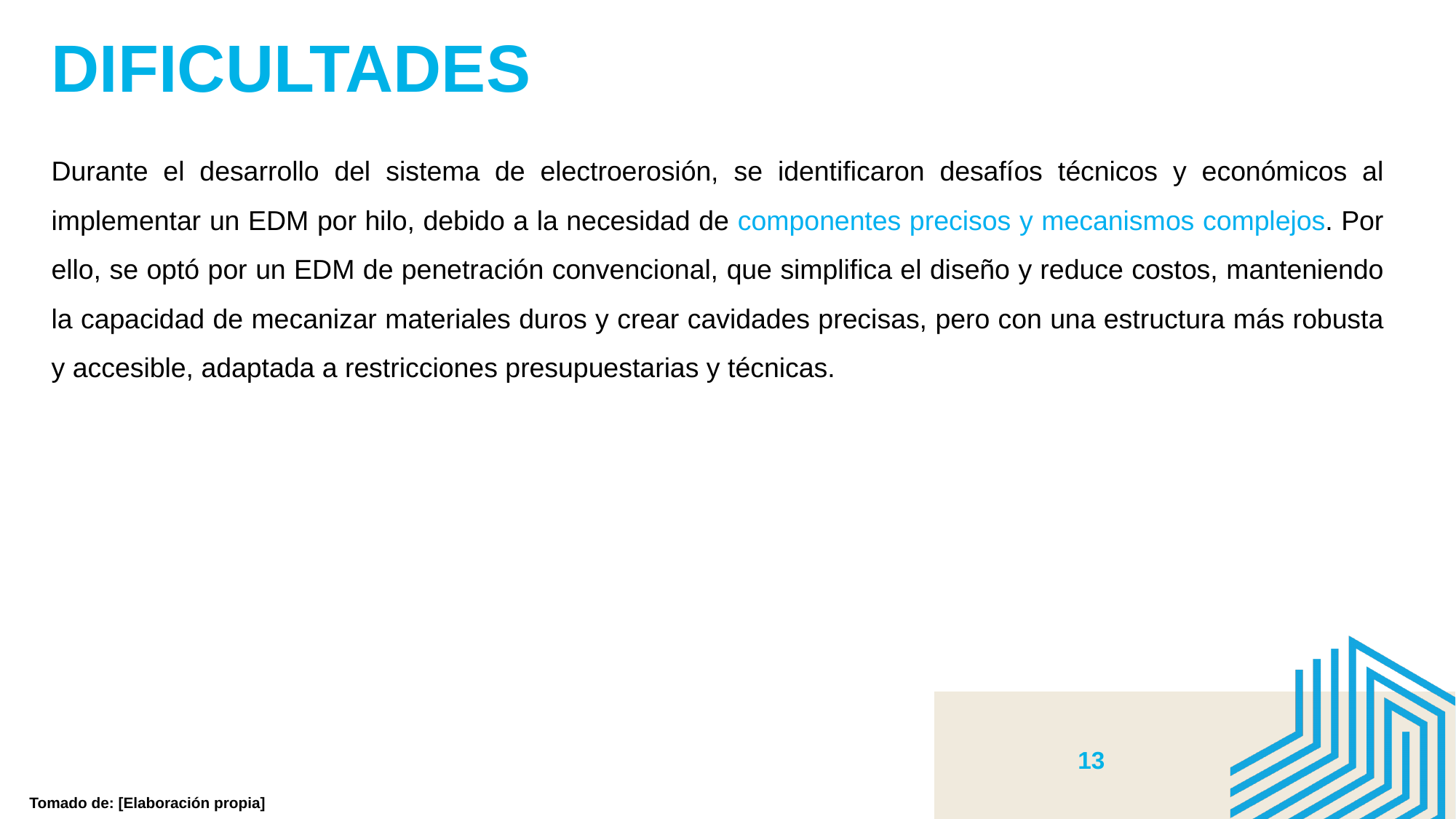

# DIFICULTADES
Durante el desarrollo del sistema de electroerosión, se identificaron desafíos técnicos y económicos al implementar un EDM por hilo, debido a la necesidad de componentes precisos y mecanismos complejos. Por ello, se optó por un EDM de penetración convencional, que simplifica el diseño y reduce costos, manteniendo la capacidad de mecanizar materiales duros y crear cavidades precisas, pero con una estructura más robusta y accesible, adaptada a restricciones presupuestarias y técnicas.
13
Tomado de: [Elaboración propia]